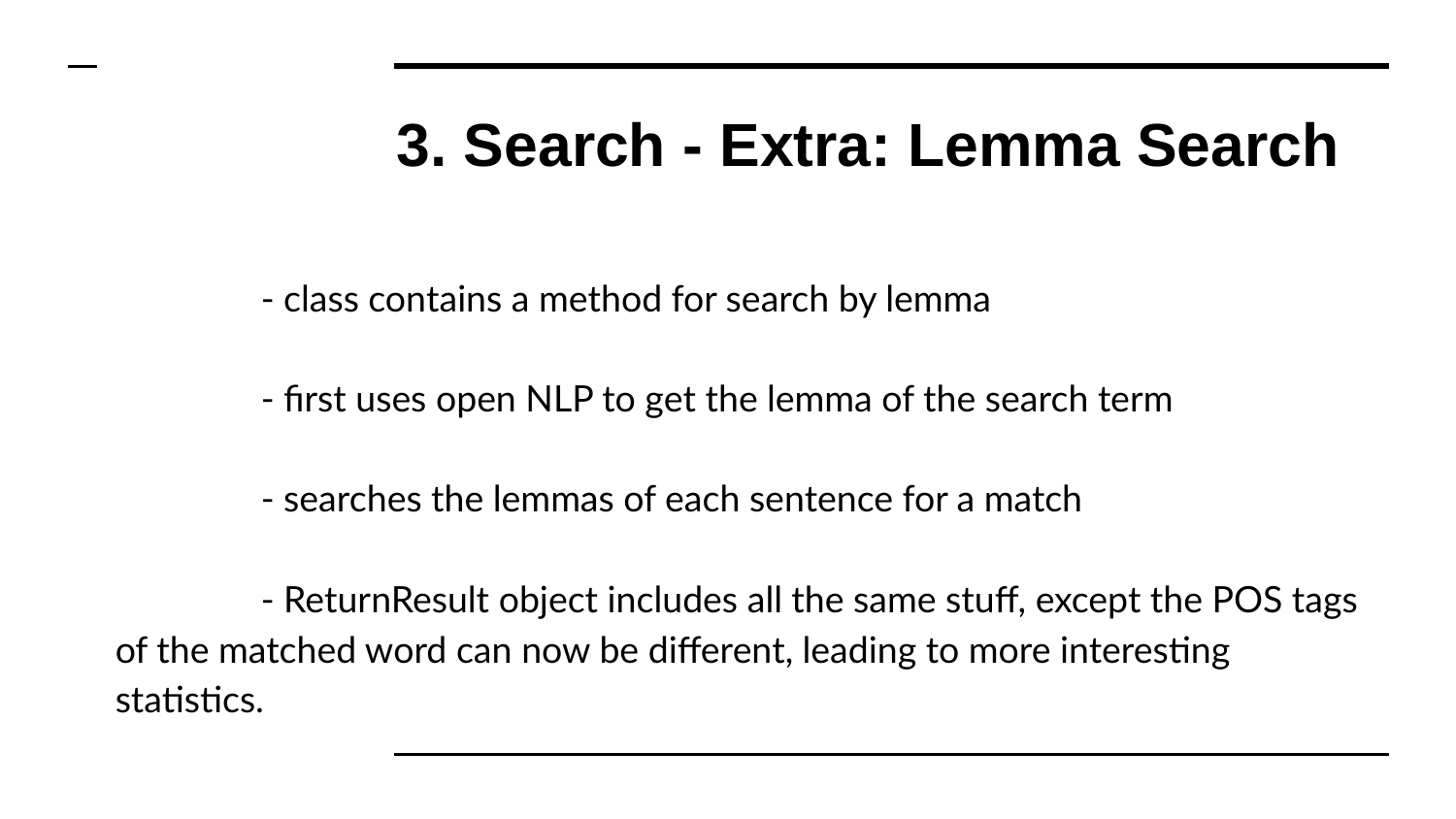

# 3. Search - Extra: Lemma Search
	- class contains a method for search by lemma
	- first uses open NLP to get the lemma of the search term
	- searches the lemmas of each sentence for a match
	- ReturnResult object includes all the same stuff, except the POS tags of the matched word can now be different, leading to more interesting statistics.